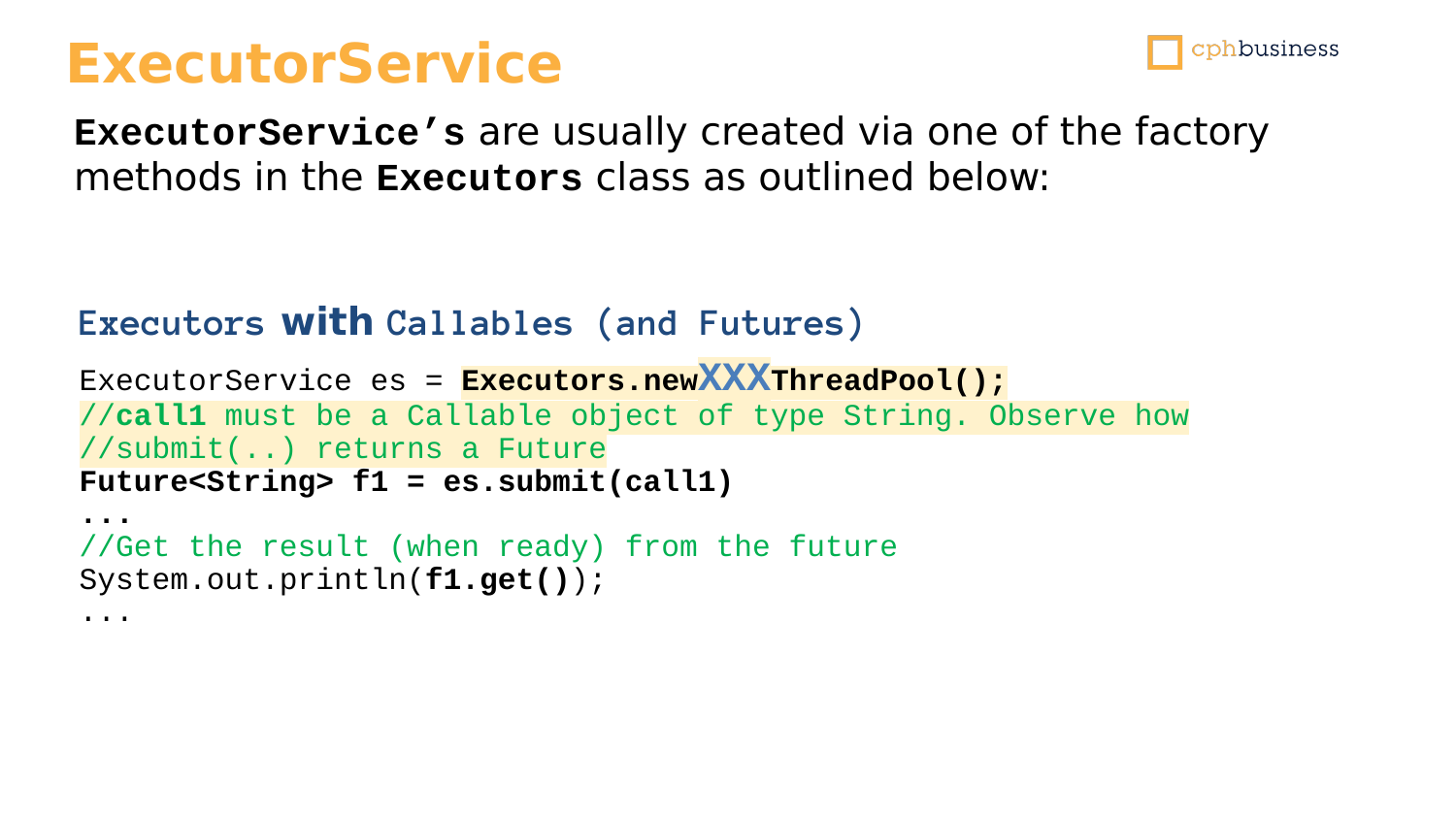

ExecutorService
ExecutorService’s are usually created via one of the factory methods in the Executors class as outlined below:

Executors with Callables (and Futures)

ExecutorService es = Executors.newXXXThreadPool();
//call1 must be a Callable object of type String. Observe how //submit(..) returns a Future
Future<String> f1 = es.submit(call1)
...
//Get the result (when ready) from the future
System.out.println(f1.get());
...